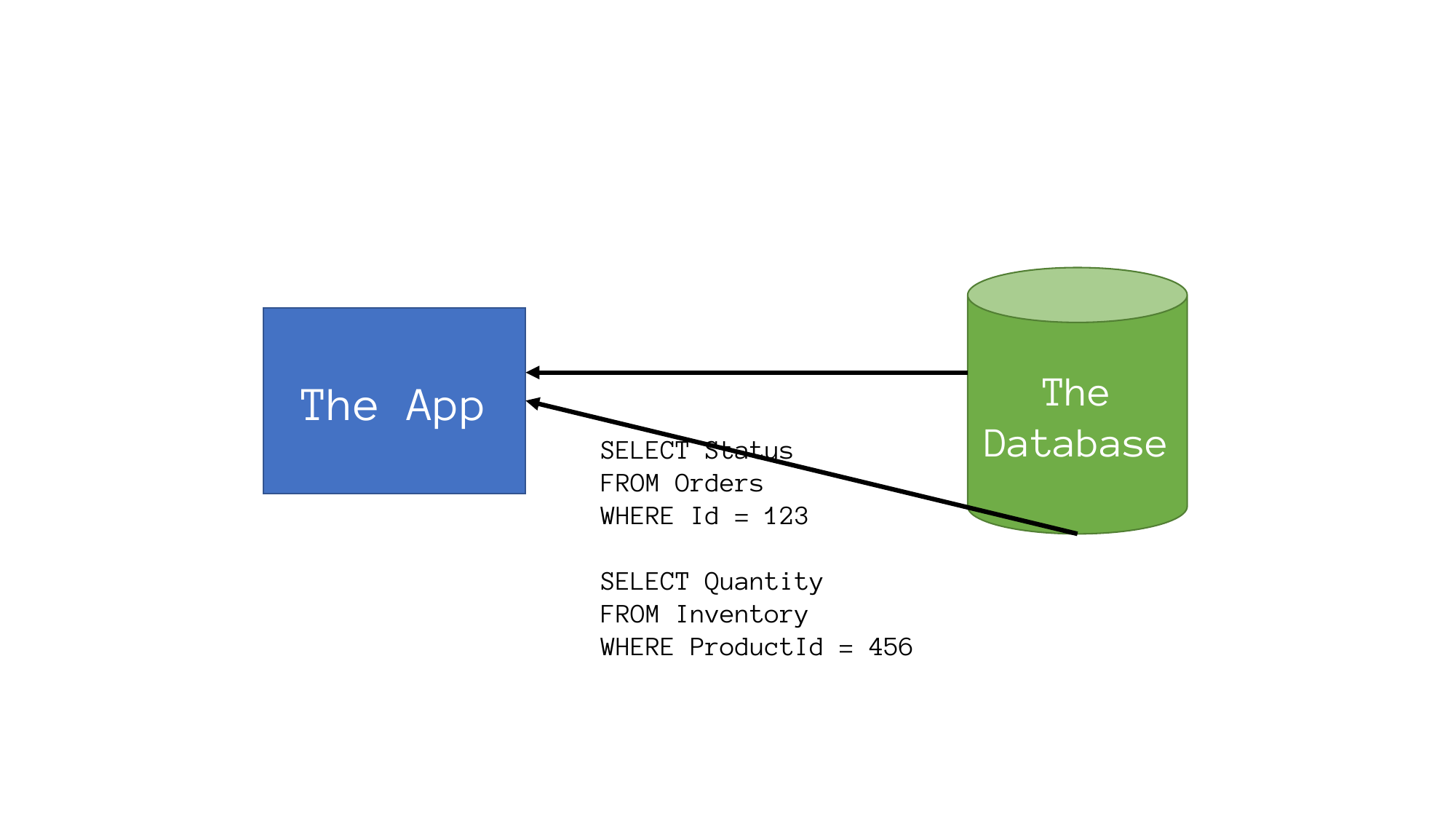

The Database
The App
SELECT Status
FROM Orders
WHERE Id = 123

SELECT Quantity
FROM Inventory
WHERE ProductId = 456